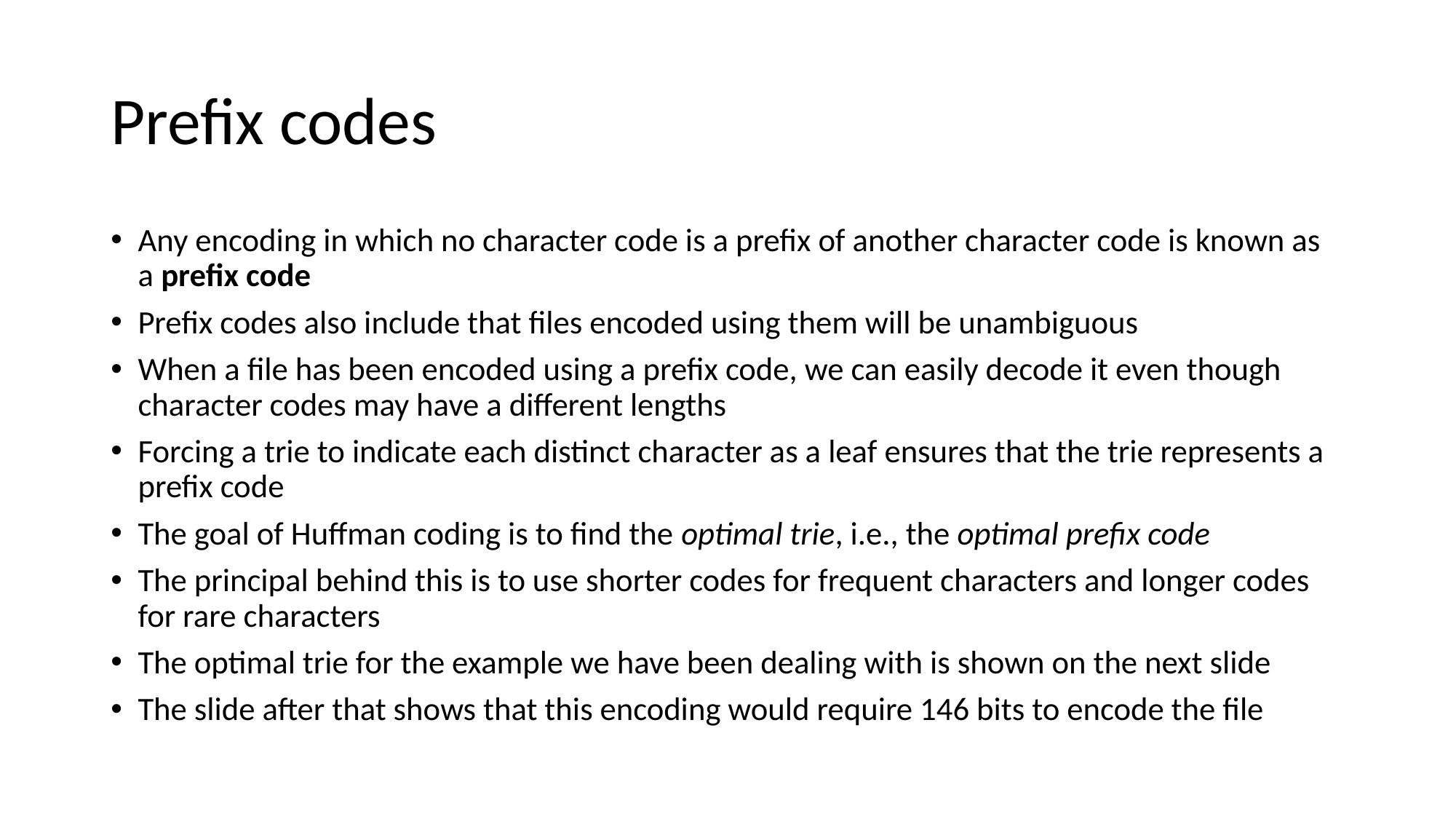

# Prefix codes
Any encoding in which no character code is a prefix of another character code is known as a prefix code
Prefix codes also include that files encoded using them will be unambiguous
When a file has been encoded using a prefix code, we can easily decode it even though character codes may have a different lengths
Forcing a trie to indicate each distinct character as a leaf ensures that the trie represents a prefix code
The goal of Huffman coding is to find the optimal trie, i.e., the optimal prefix code
The principal behind this is to use shorter codes for frequent characters and longer codes for rare characters
The optimal trie for the example we have been dealing with is shown on the next slide
The slide after that shows that this encoding would require 146 bits to encode the file